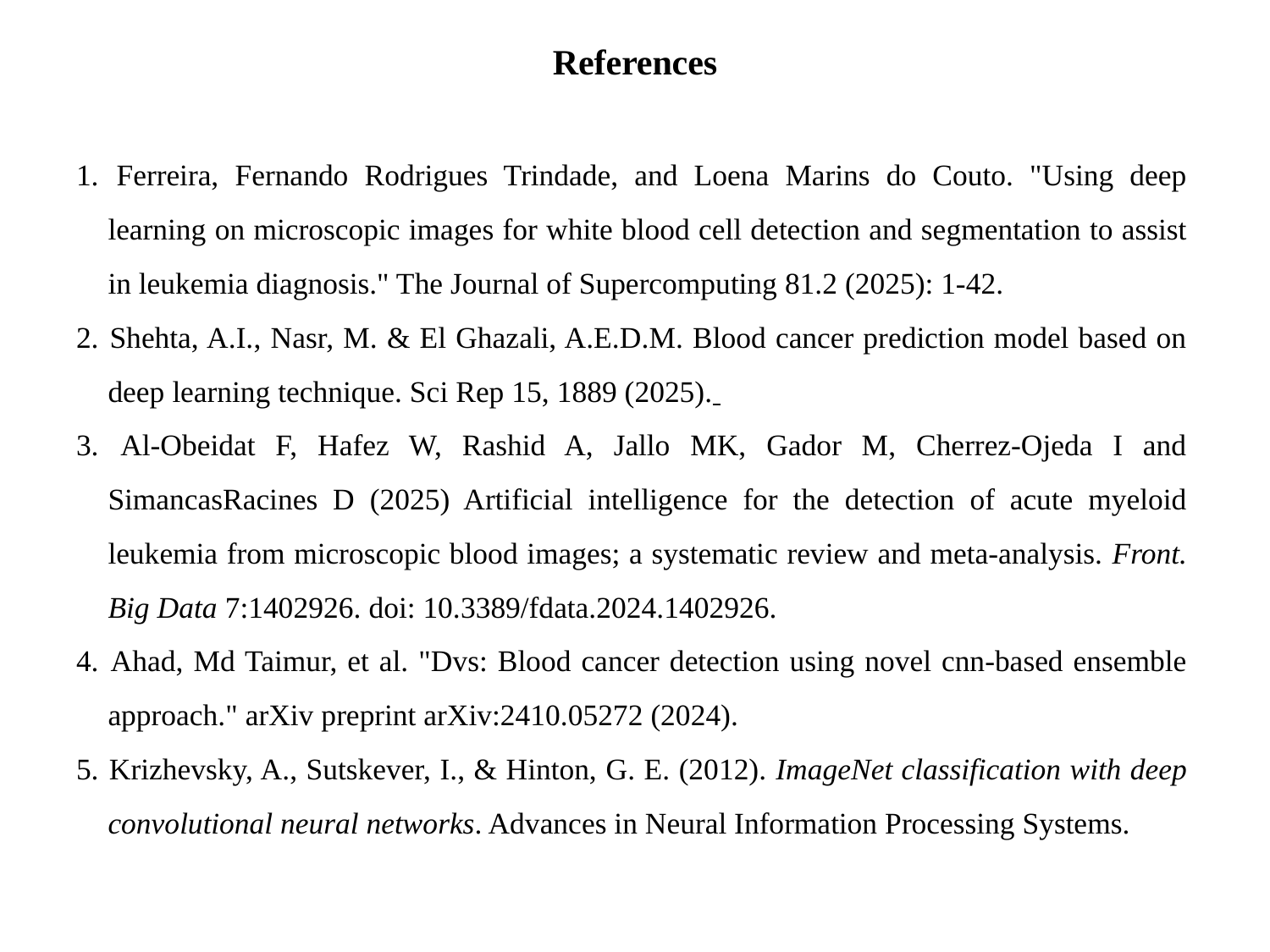

# References
1. 	Ferreira, Fernando Rodrigues Trindade, and Loena Marins do Couto. "Using deep learning on microscopic images for white blood cell detection and segmentation to assist in leukemia diagnosis." The Journal of Supercomputing 81.2 (2025): 1-42.
2. 	Shehta, A.I., Nasr, M. & El Ghazali, A.E.D.M. Blood cancer prediction model based on deep learning technique. Sci Rep 15, 1889 (2025).
3. 	Al-Obeidat F, Hafez W, Rashid A, Jallo MK, Gador M, Cherrez-Ojeda I and SimancasRacines D (2025) Artificial intelligence for the detection of acute myeloid leukemia from microscopic blood images; a systematic review and meta-analysis. Front. Big Data 7:1402926. doi: 10.3389/fdata.2024.1402926.
4. 	Ahad, Md Taimur, et al. "Dvs: Blood cancer detection using novel cnn-based ensemble approach." arXiv preprint arXiv:2410.05272 (2024).
5. 	Krizhevsky, A., Sutskever, I., & Hinton, G. E. (2012). ImageNet classification with deep convolutional neural networks. Advances in Neural Information Processing Systems.